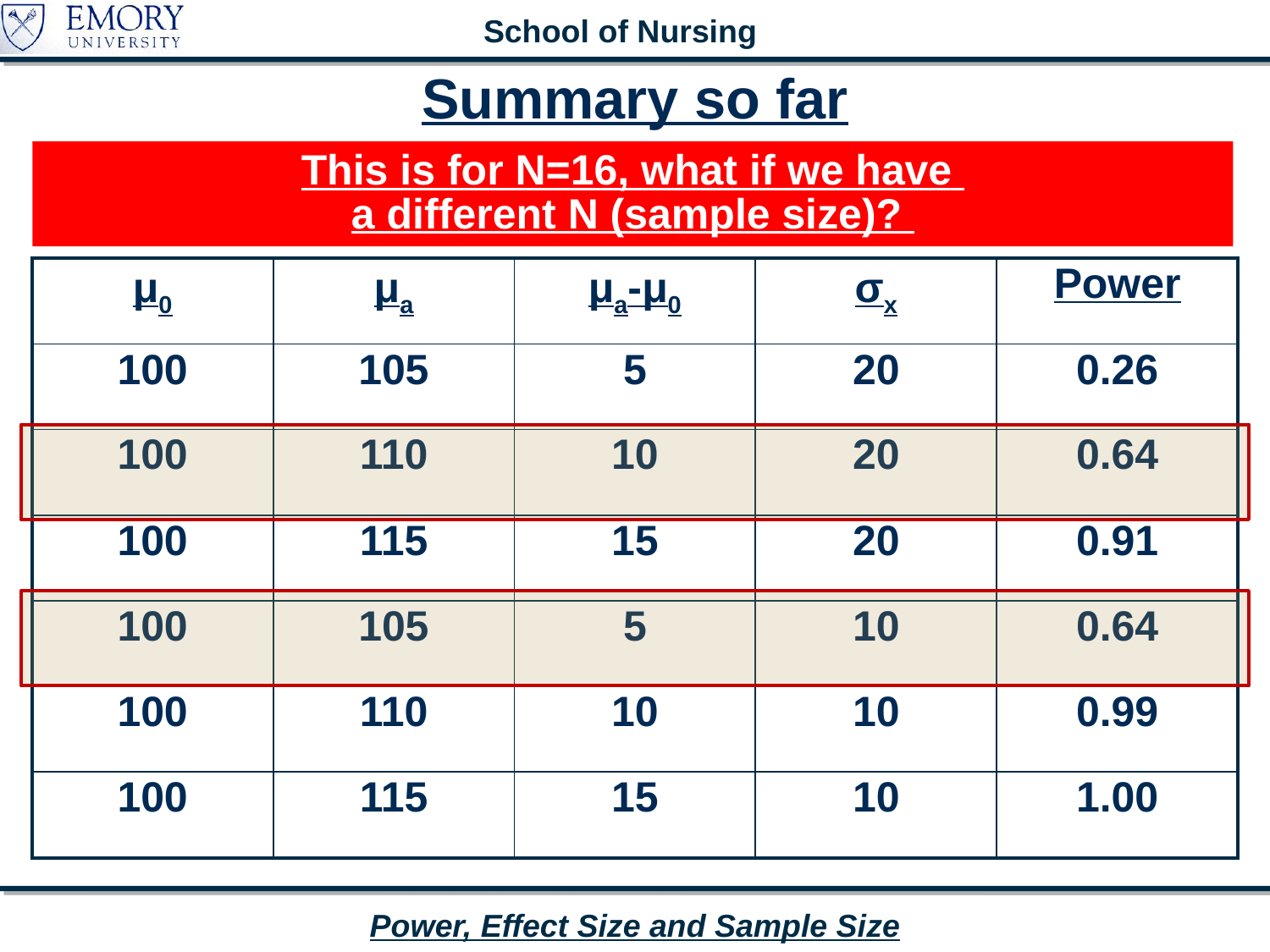

# Summary so far
This is for N=16, what if we have
a different N (sample size)?
| μ0 | μa | μa-μ0 | σx | Power |
| --- | --- | --- | --- | --- |
| 100 | 105 | 5 | 20 | 0.26 |
| 100 | 110 | 10 | 20 | 0.64 |
| 100 | 115 | 15 | 20 | 0.91 |
| 100 | 105 | 5 | 10 | 0.64 |
| 100 | 110 | 10 | 10 | 0.99 |
| 100 | 115 | 15 | 10 | 1.00 |